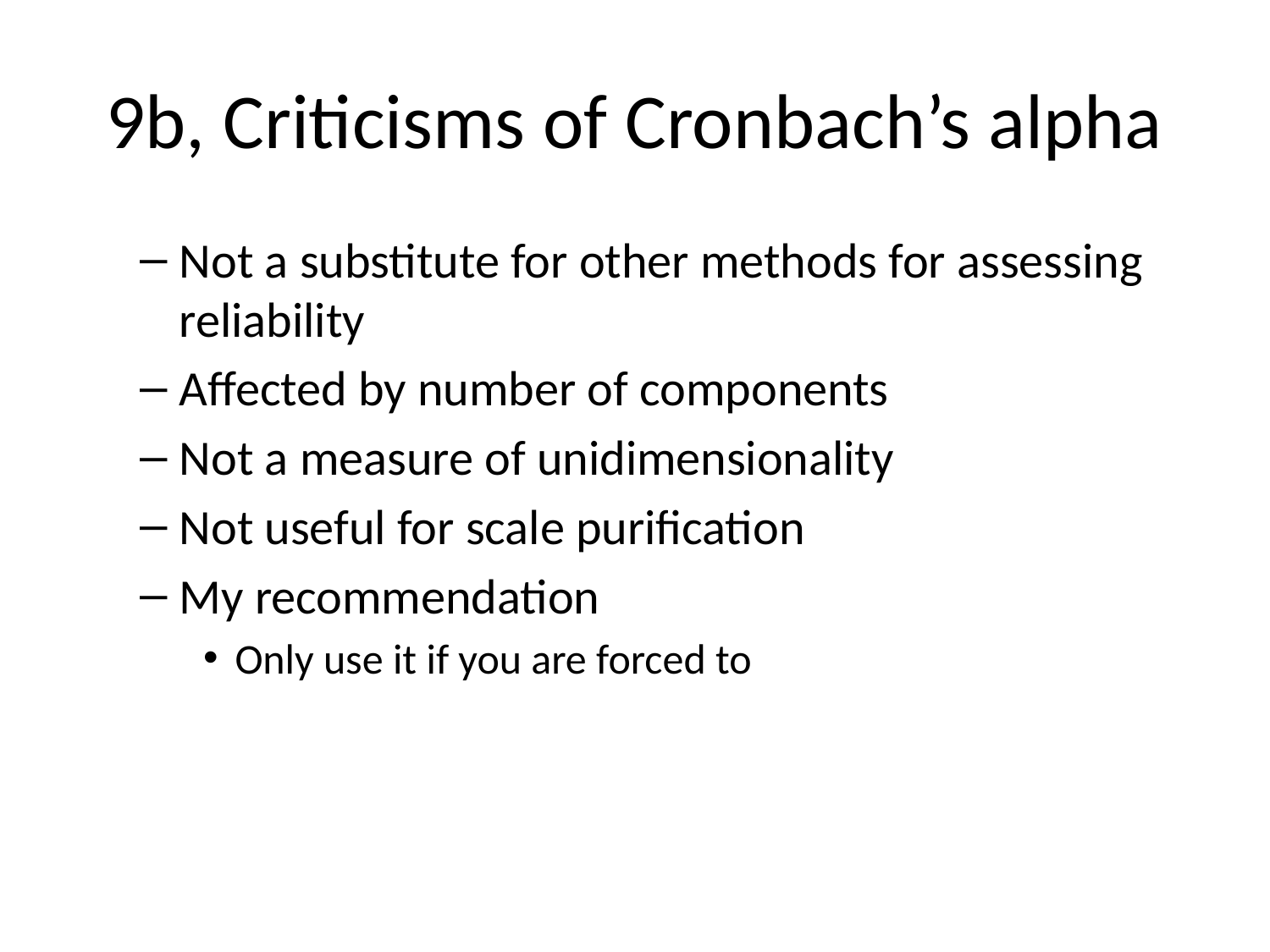

# 9b, Criticisms of Cronbach’s alpha
Not a substitute for other methods for assessing reliability
Affected by number of components
Not a measure of unidimensionality
Not useful for scale purification
My recommendation
Only use it if you are forced to